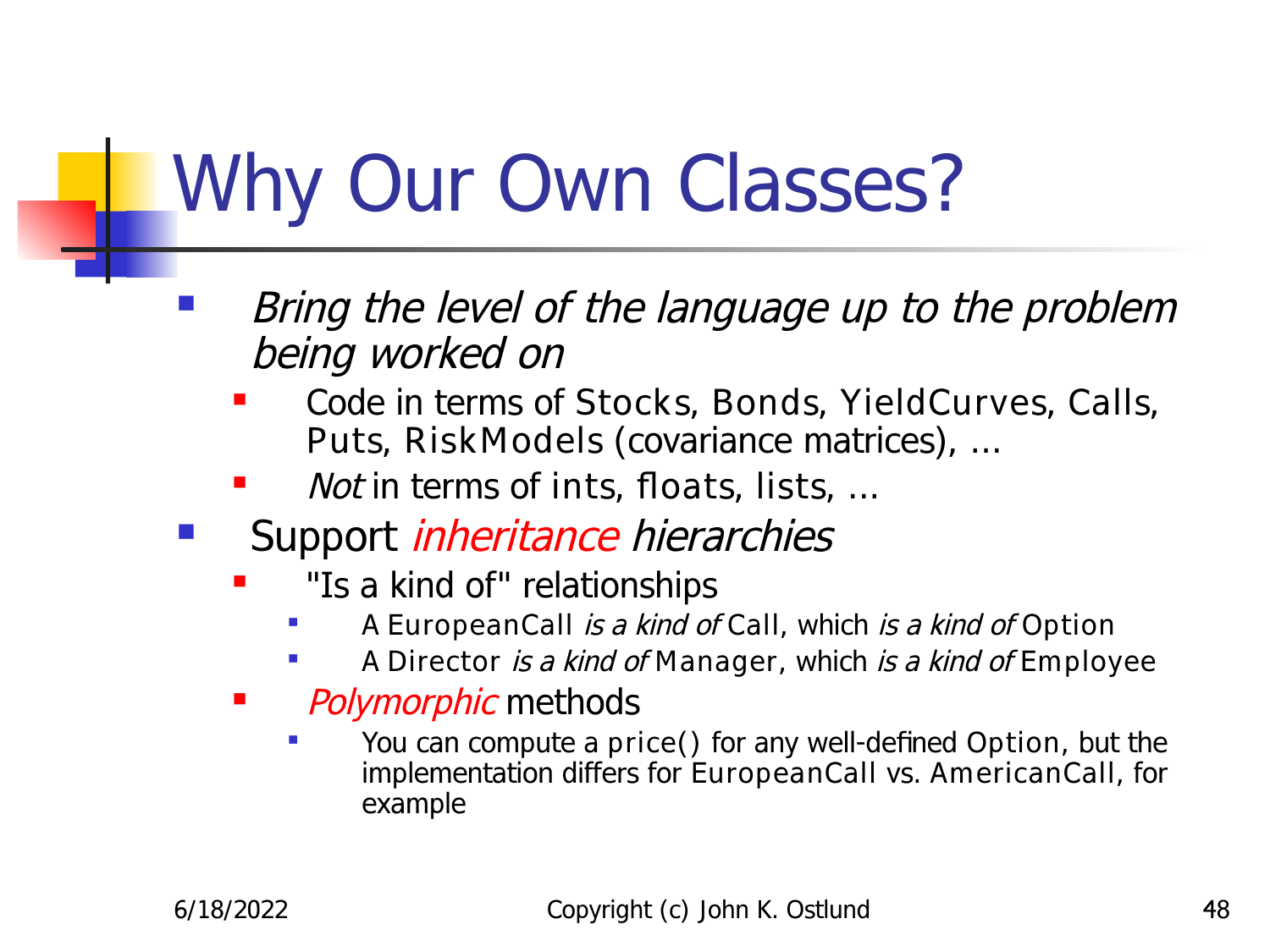

# Why Our Own Classes?
Bring the level of the language up to the problem being worked on
Code in terms of Stocks, Bonds, YieldCurves, Calls, Puts, RiskModels (covariance matrices), ...
Not in terms of ints, floats, lists, ...
Support inheritance hierarchies
"Is a kind of" relationships
A EuropeanCall is a kind of Call, which is a kind of Option
A Director is a kind of Manager, which is a kind of Employee
Polymorphic methods
You can compute a price() for any well-defined Option, but the implementation differs for EuropeanCall vs. AmericanCall, for example
6/18/2022
Copyright (c) John K. Ostlund
48